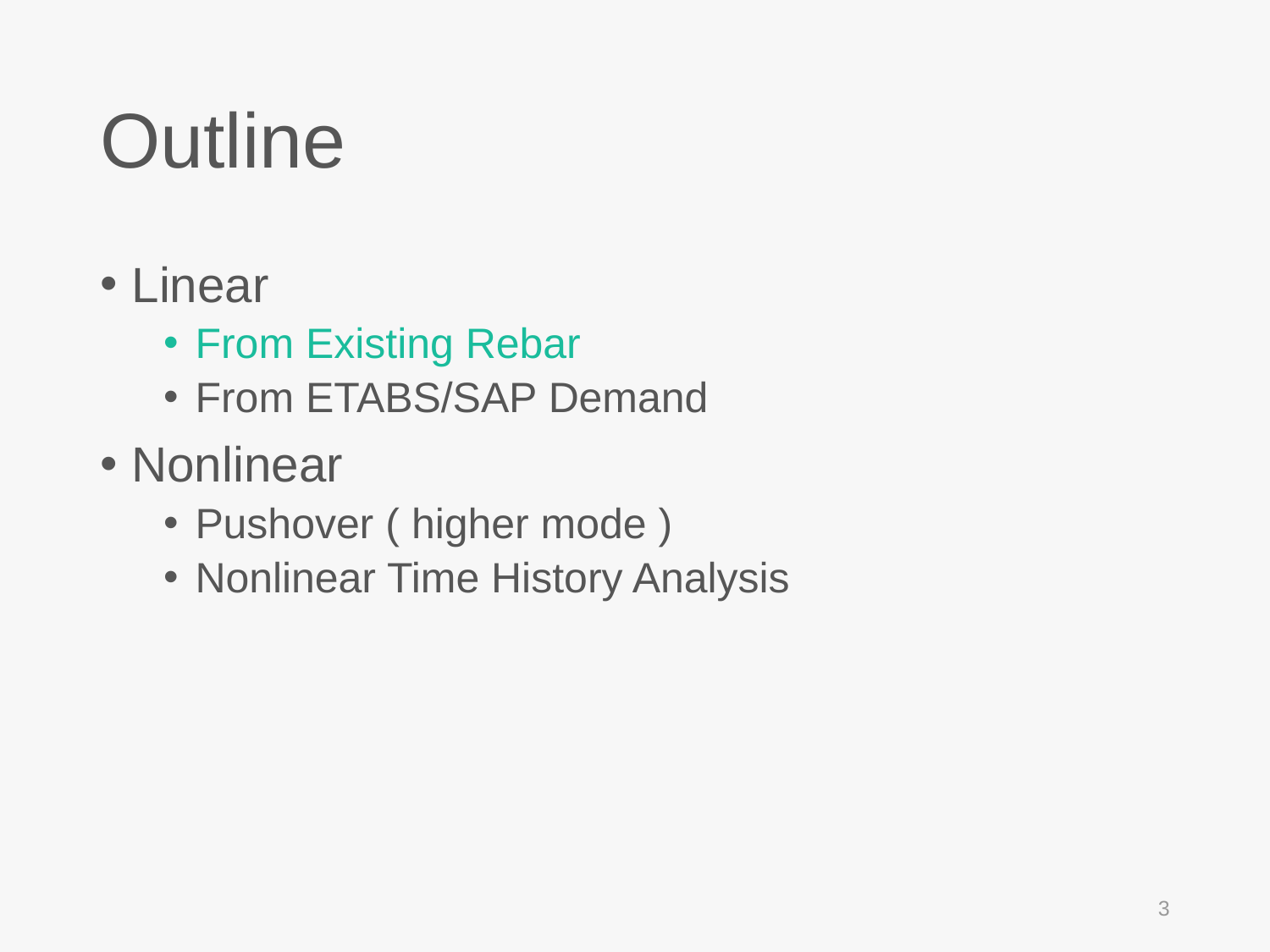

# Outline
Linear
From Existing Rebar
From ETABS/SAP Demand
Nonlinear
Pushover ( higher mode )
Nonlinear Time History Analysis
3